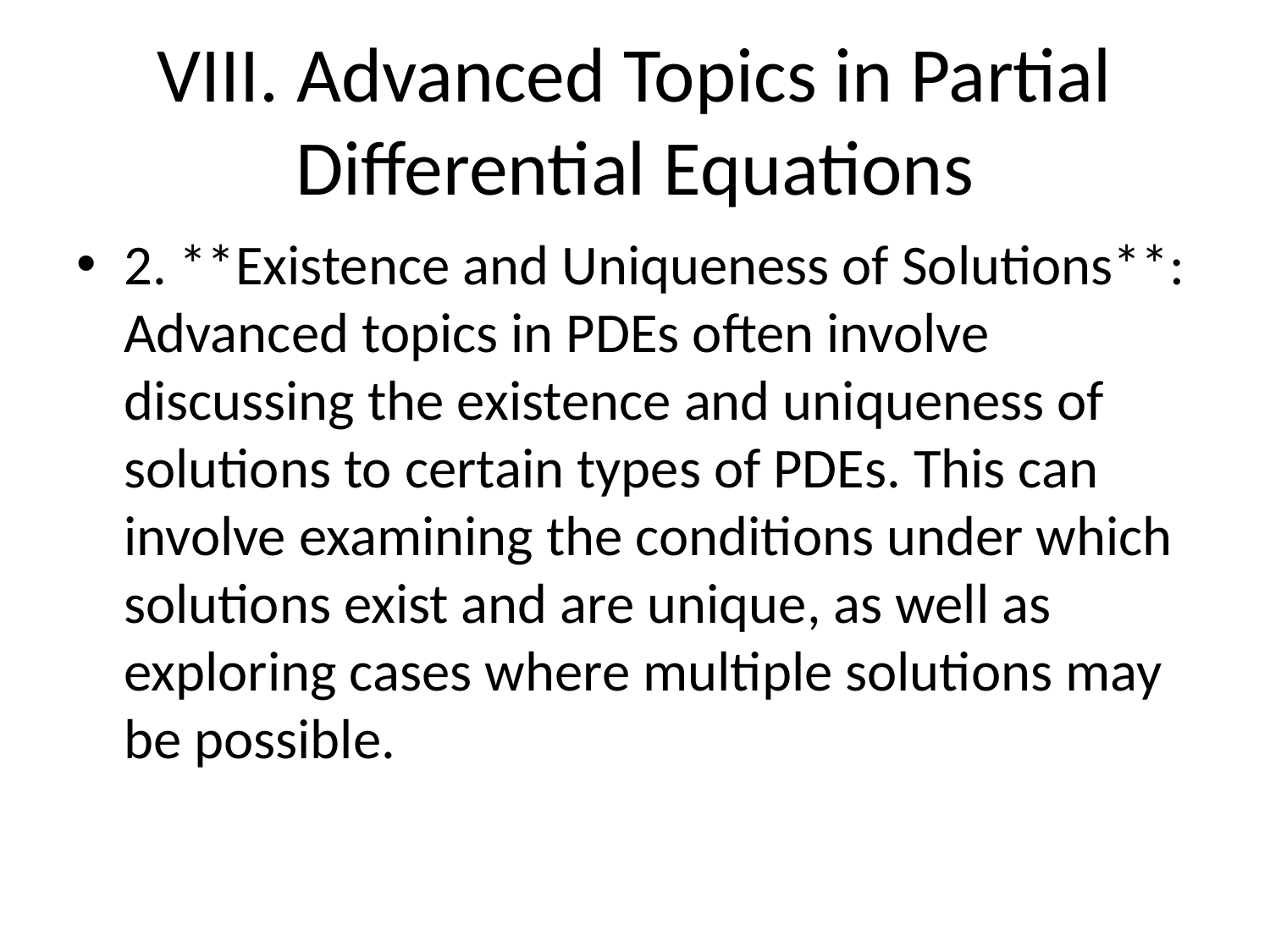

# VIII. Advanced Topics in Partial Differential Equations
2. **Existence and Uniqueness of Solutions**: Advanced topics in PDEs often involve discussing the existence and uniqueness of solutions to certain types of PDEs. This can involve examining the conditions under which solutions exist and are unique, as well as exploring cases where multiple solutions may be possible.